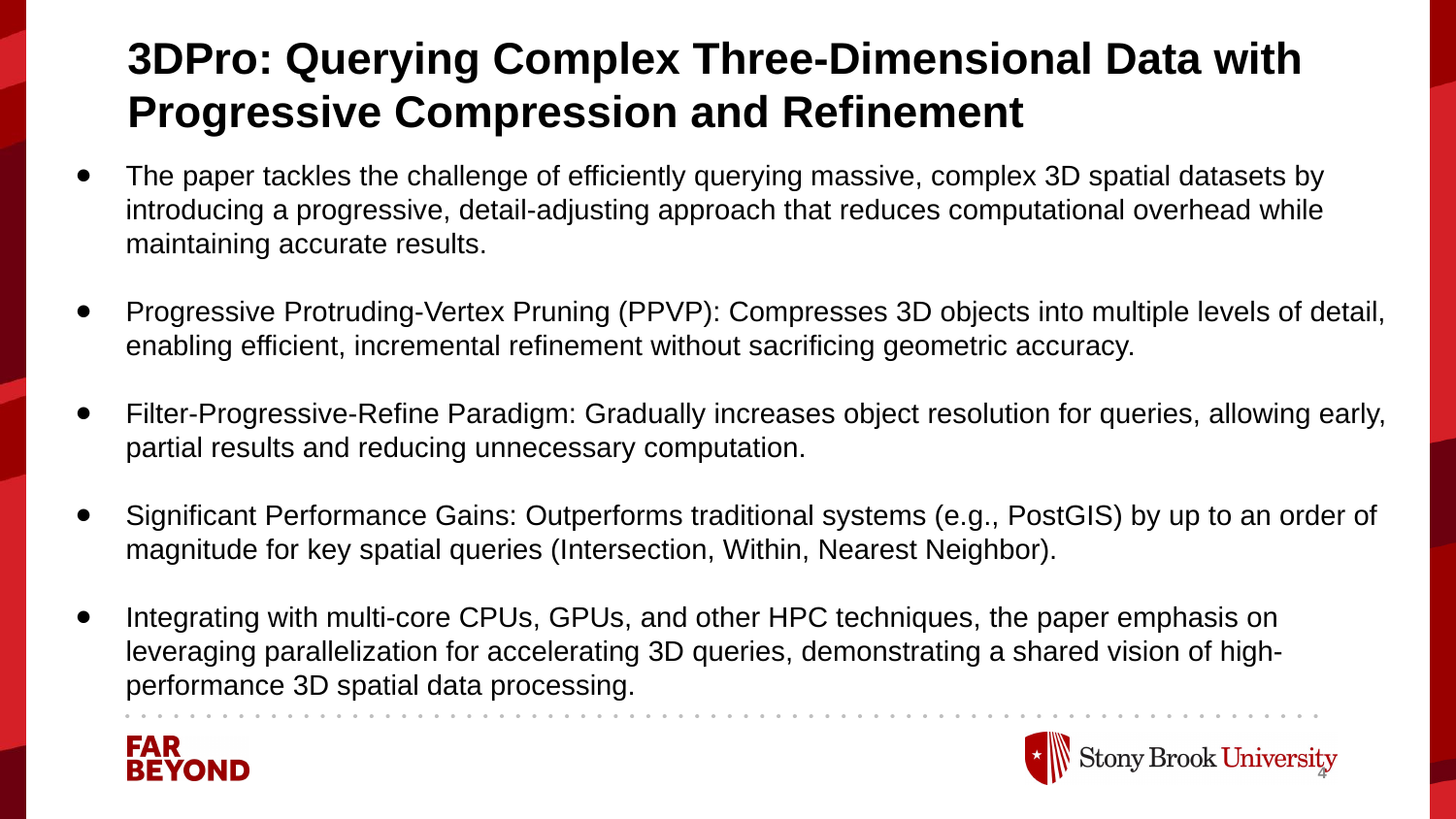

# 3DPro: Querying Complex Three-Dimensional Data with Progressive Compression and Refinement
The paper tackles the challenge of efficiently querying massive, complex 3D spatial datasets by introducing a progressive, detail-adjusting approach that reduces computational overhead while maintaining accurate results.
Progressive Protruding-Vertex Pruning (PPVP): Compresses 3D objects into multiple levels of detail, enabling efficient, incremental refinement without sacrificing geometric accuracy.
Filter-Progressive-Refine Paradigm: Gradually increases object resolution for queries, allowing early, partial results and reducing unnecessary computation.
Significant Performance Gains: Outperforms traditional systems (e.g., PostGIS) by up to an order of magnitude for key spatial queries (Intersection, Within, Nearest Neighbor).
Integrating with multi-core CPUs, GPUs, and other HPC techniques, the paper emphasis on leveraging parallelization for accelerating 3D queries, demonstrating a shared vision of high-performance 3D spatial data processing.
4